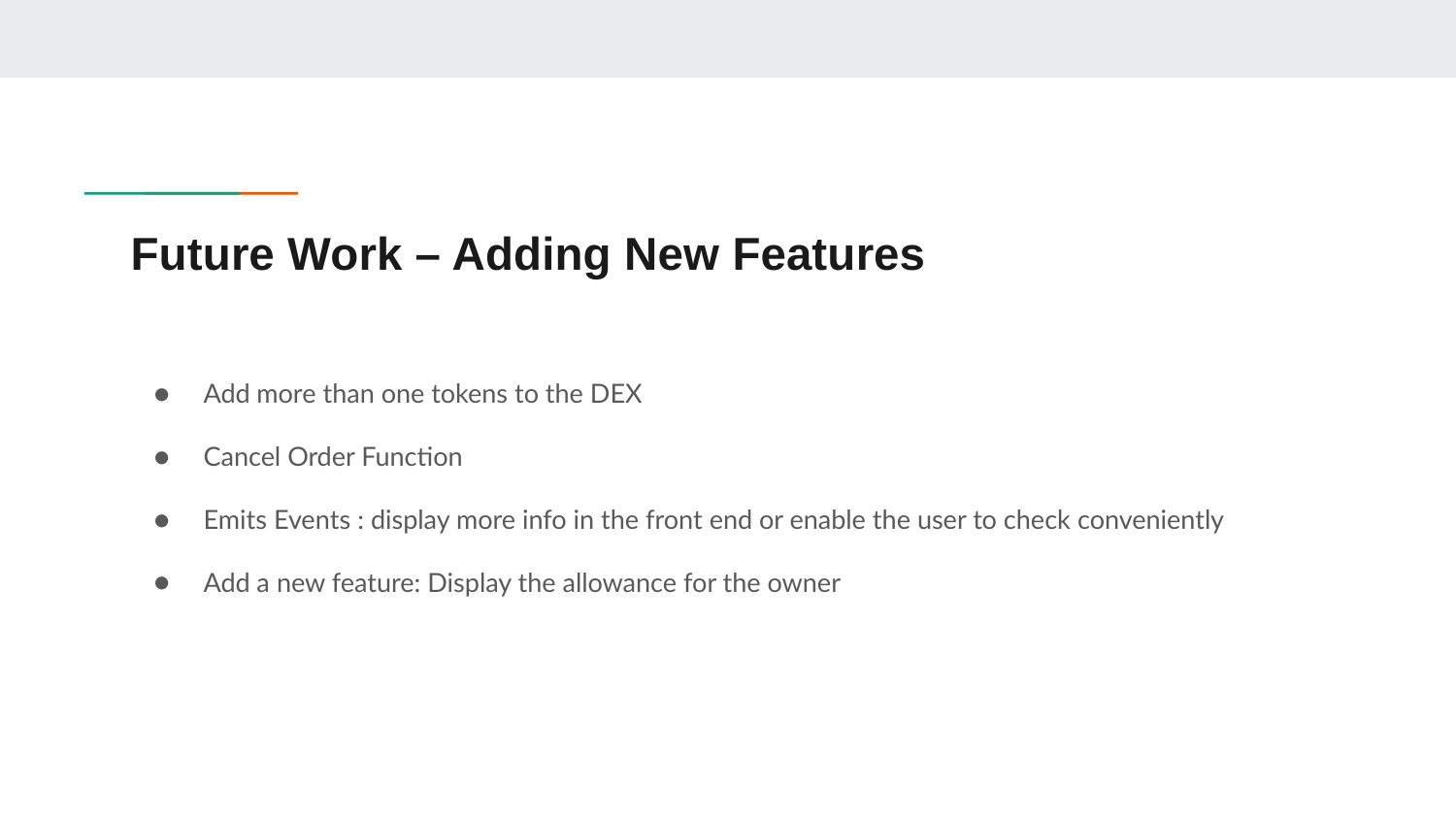

# Future Work – Adding New Features
Add more than one tokens to the DEX
Cancel Order Function
Emits Events : display more info in the front end or enable the user to check conveniently
Add a new feature: Display the allowance for the owner